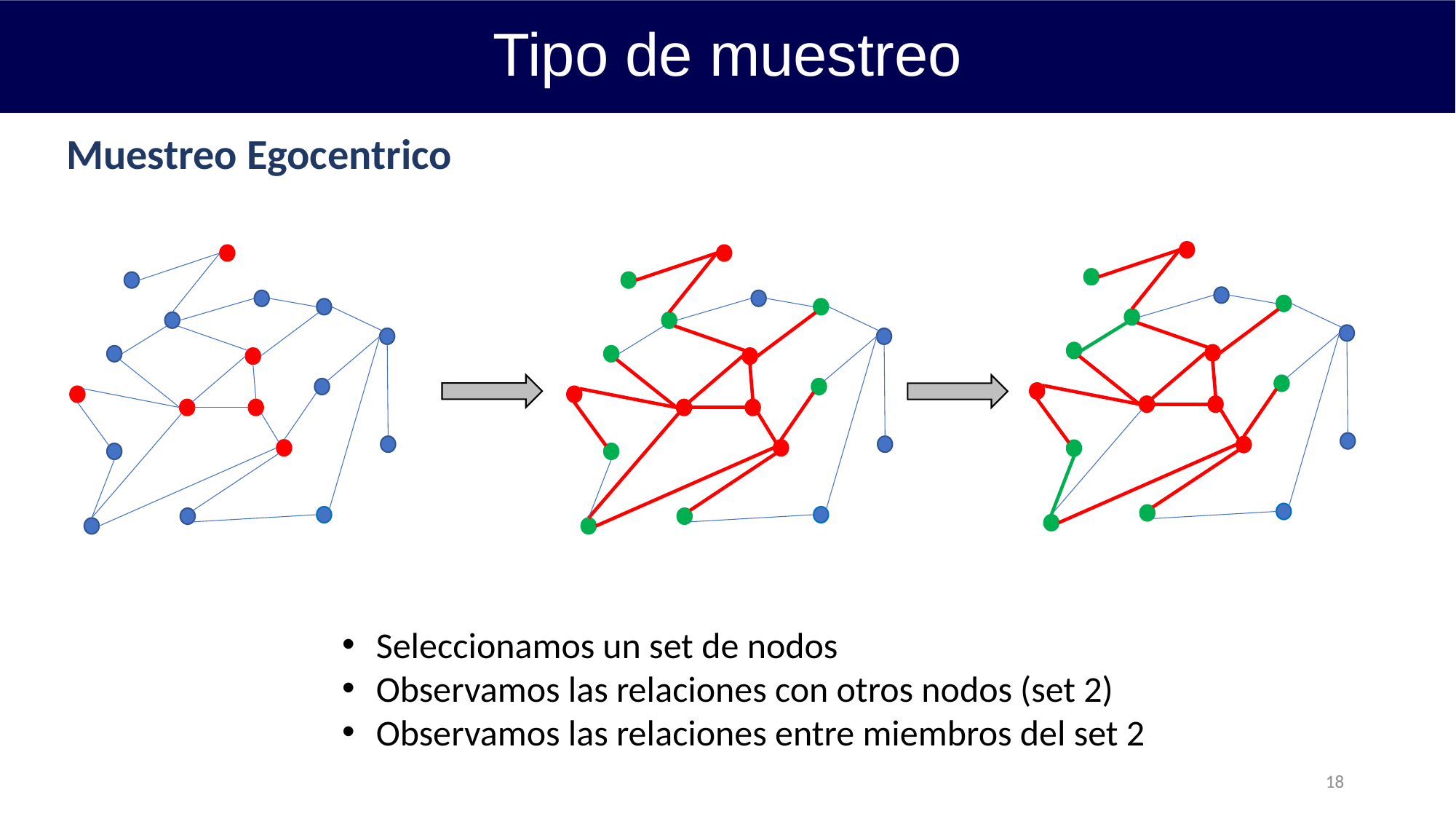

Tipo de muestreo
Muestreo Egocentrico

Seleccionamos un set de nodos
Observamos las relaciones con otros nodos (set 2)
Observamos las relaciones entre miembros del set 2
18